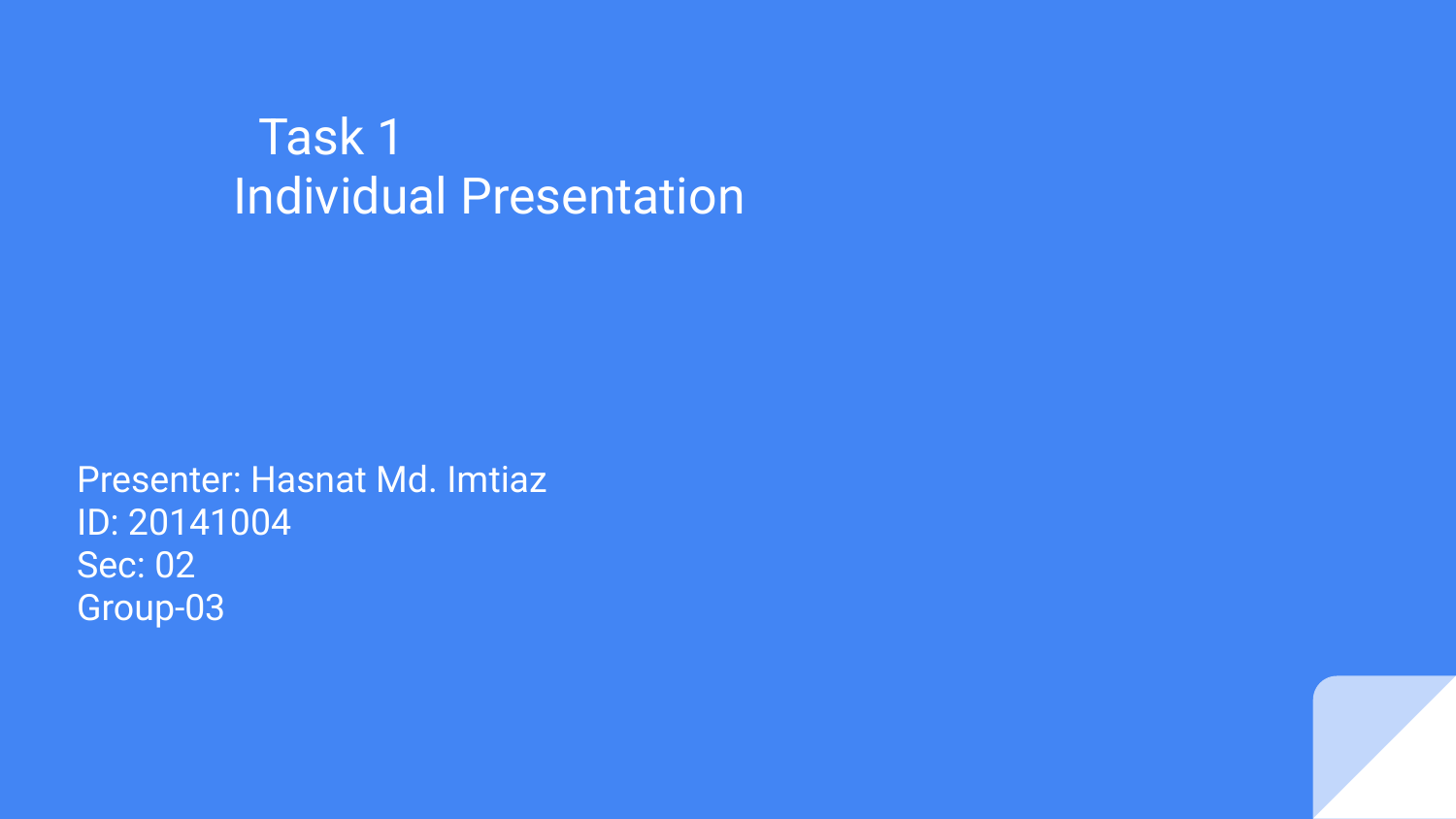

# Task 1
         Individual Presentation
Presenter: Hasnat Md. Imtiaz
ID: 20141004
Sec: 02
Group-03